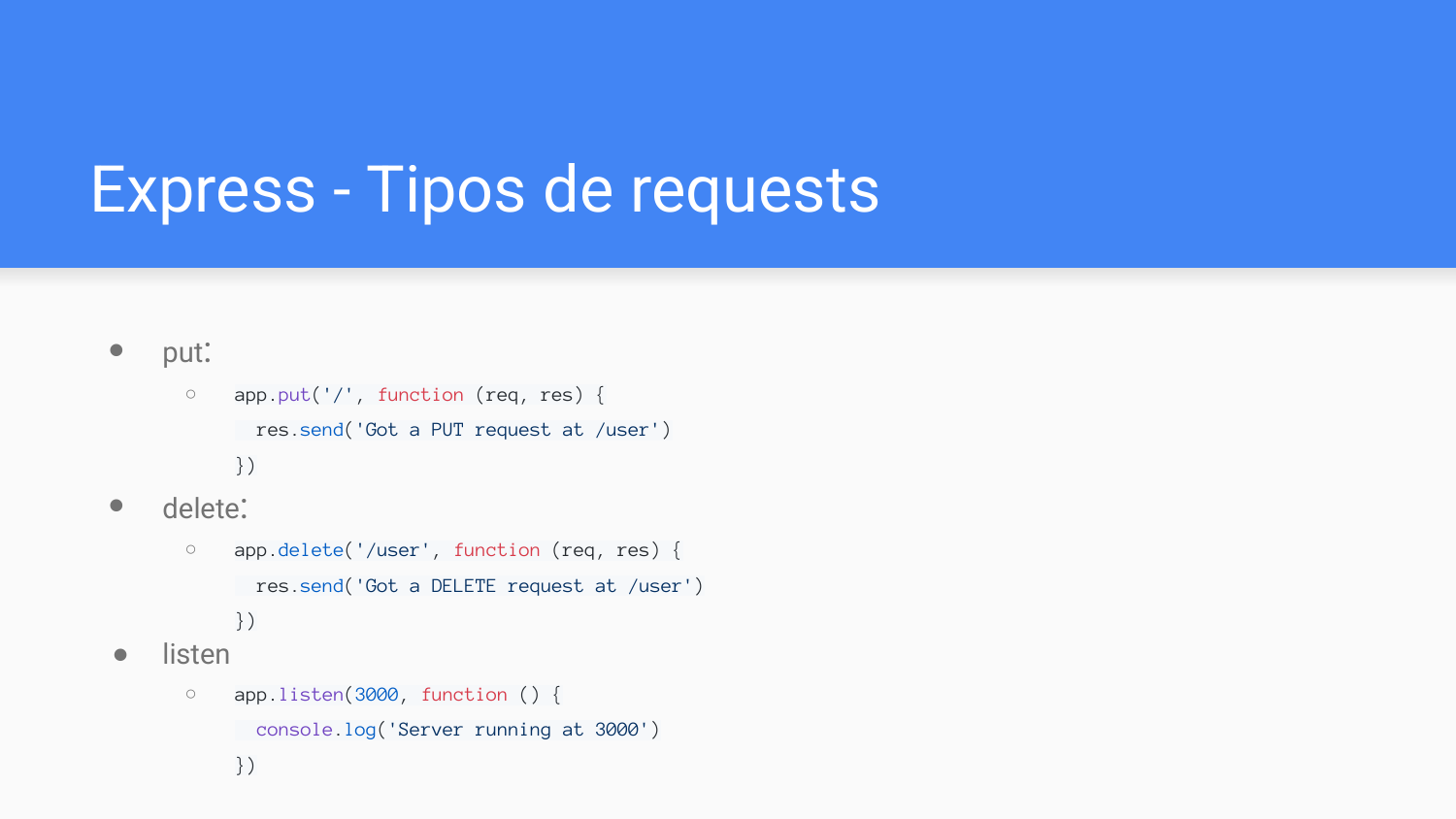

# Express - Tipos de requests
put:
app.put('/', function (req, res) {
  res.send('Got a PUT request at /user')
})
delete:
app.delete('/user', function (req, res) {
  res.send('Got a DELETE request at /user')
})
listen
app.listen(3000, function () {
  console.log('Server running at 3000')
})